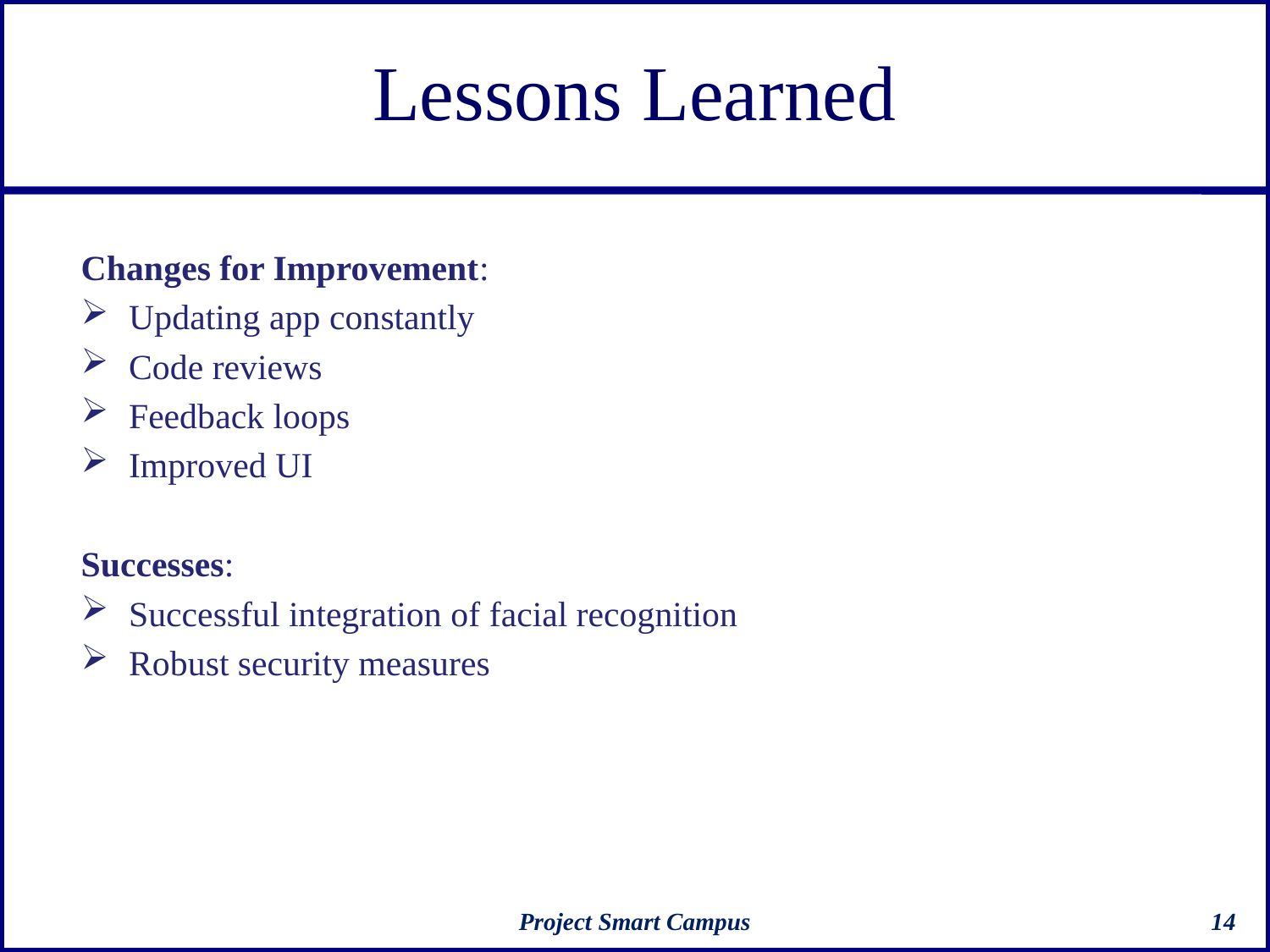

# Lessons Learned
Changes for Improvement:
Updating app constantly
Code reviews
Feedback loops
Improved UI

Successes:
Successful integration of facial recognition
Robust security measures

Project Smart Campus
14